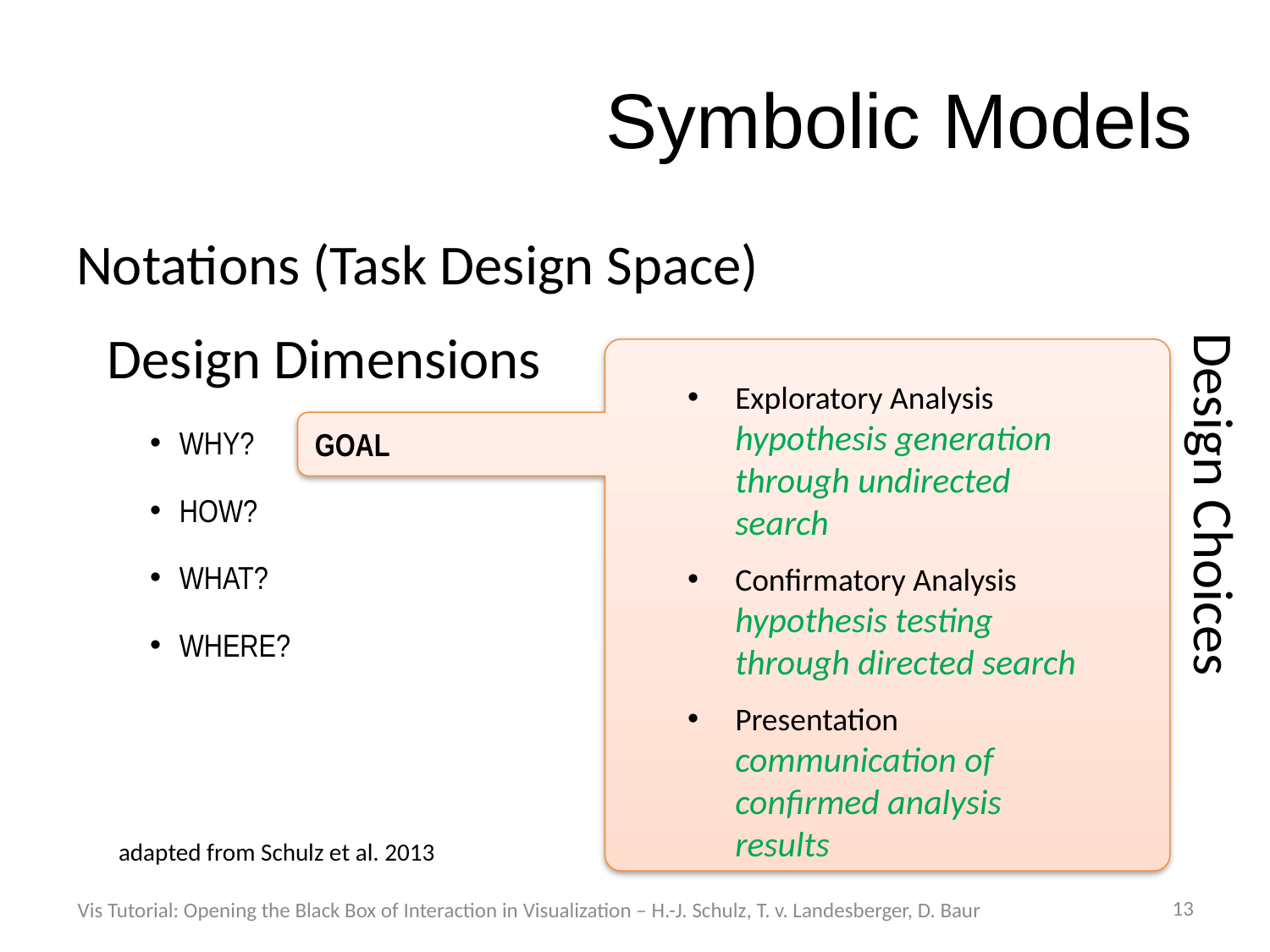

# Symbolic Models
Notations (Task Design Space)
Design Dimensions

Exploratory Analysis
hypothesis generation through undirected search

Confirmatory Analysis
hypothesis testing through directed search

Presentation
communication of confirmed analysis results
WHY?
GOAL
HOW?
Design Choices
WHAT?
WHERE?
adapted from Schulz et al. 2013
13
Vis Tutorial: Opening the Black Box of Interaction in Visualization – H.-J. Schulz, T. v. Landesberger, D. Baur